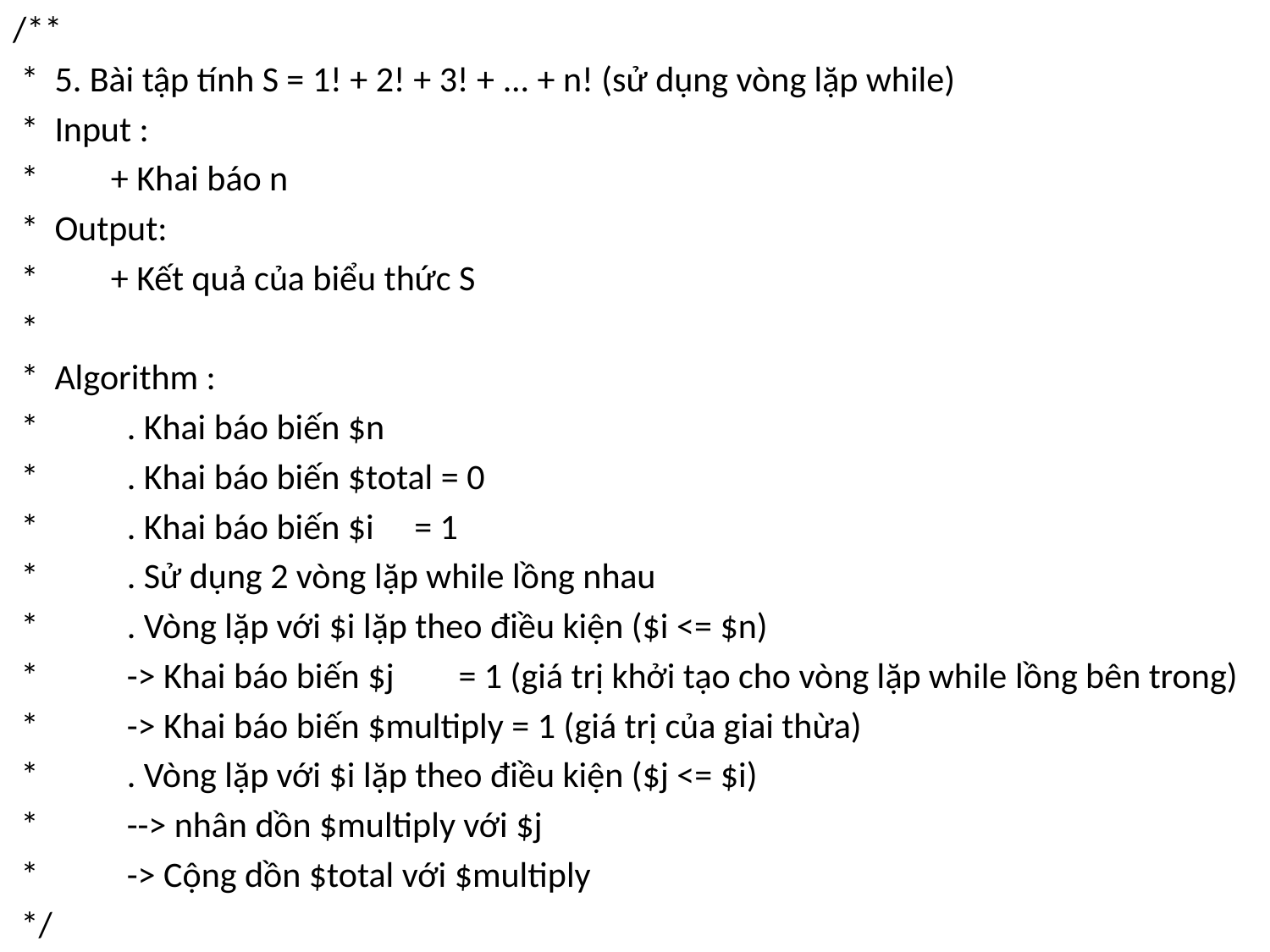

/**
 *  5. Bài tập tính S = 1! + 2! + 3! + ... + n! (sử dụng vòng lặp while)
 *  Input :
 *         + Khai báo n
 *  Output:
 *         + Kết quả của biểu thức S
 *
 *  Algorithm :
 *           . Khai báo biến $n
 *           . Khai báo biến $total = 0
 *           . Khai báo biến $i     = 1
 *           . Sử dụng 2 vòng lặp while lồng nhau
 *           . Vòng lặp với $i lặp theo điều kiện ($i <= $n)
 *           -> Khai báo biến $j        = 1 (giá trị khởi tạo cho vòng lặp while lồng bên trong)
 *           -> Khai báo biến $multiply = 1 (giá trị của giai thừa)
 *           . Vòng lặp với $i lặp theo điều kiện ($j <= $i)
 *           --> nhân dồn $multiply với $j
 *           -> Cộng dồn $total với $multiply
 */